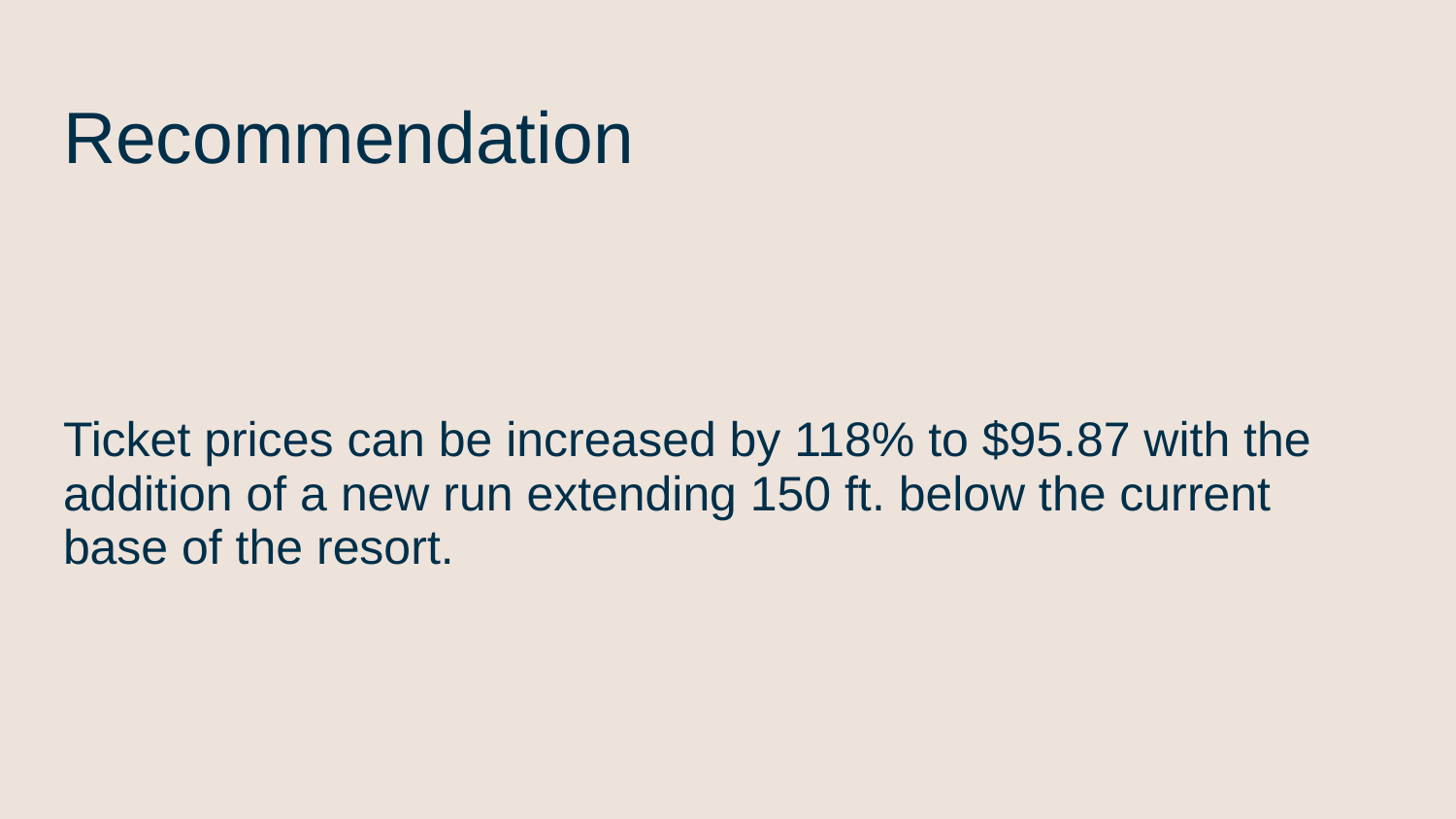

# Recommendation
Ticket prices can be increased by 118% to $95.87 with the addition of a new run extending 150 ft. below the current base of the resort.